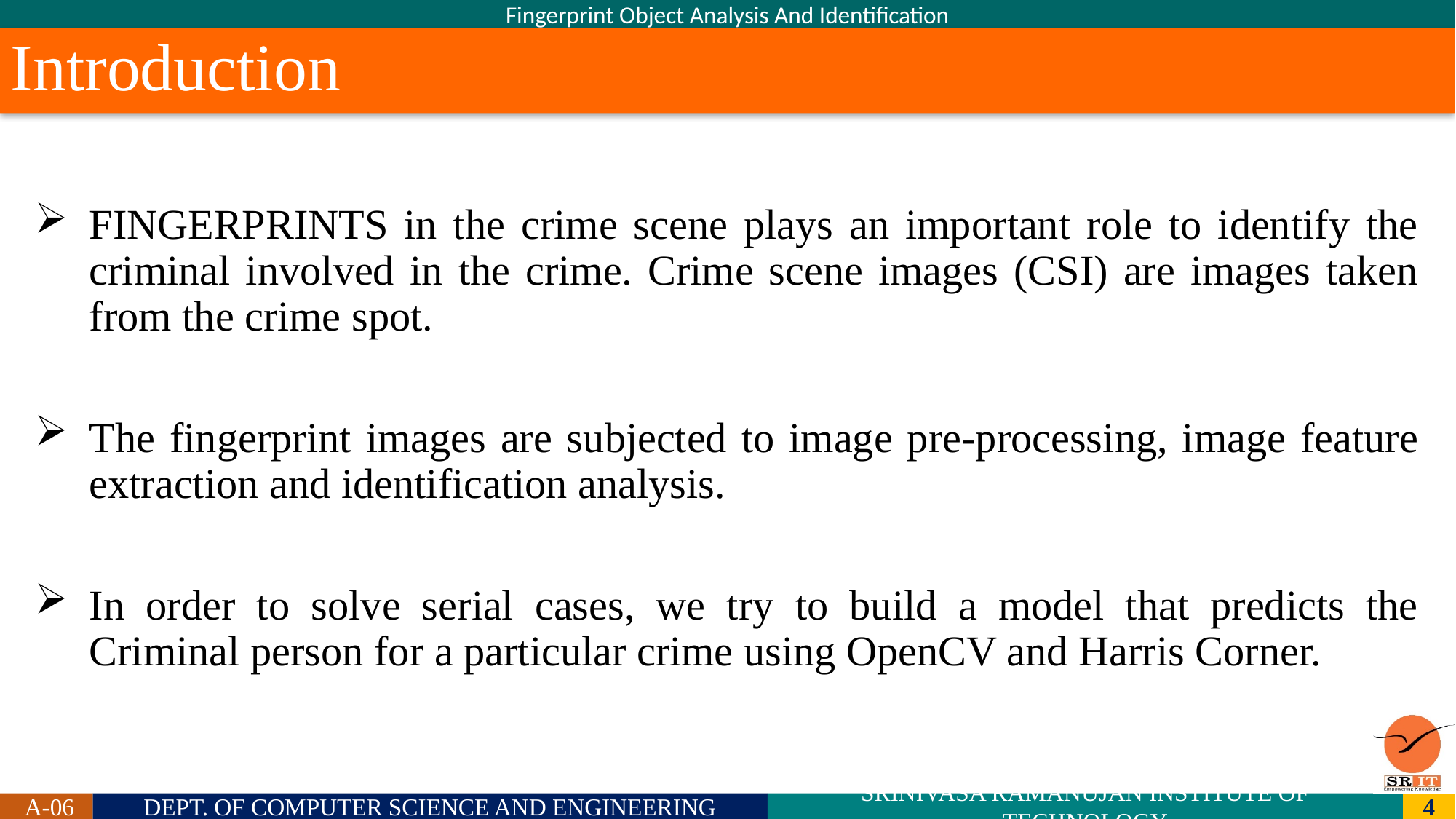

# Introduction

FINGERPRINTS in the crime scene plays an important role to identify the criminal involved in the crime. Crime scene images (CSI) are images taken from the crime spot.

The fingerprint images are subjected to image pre-processing, image feature extraction and identification analysis.

In order to solve serial cases, we try to build a model that predicts the Criminal person for a particular crime using OpenCV and Harris Corner.